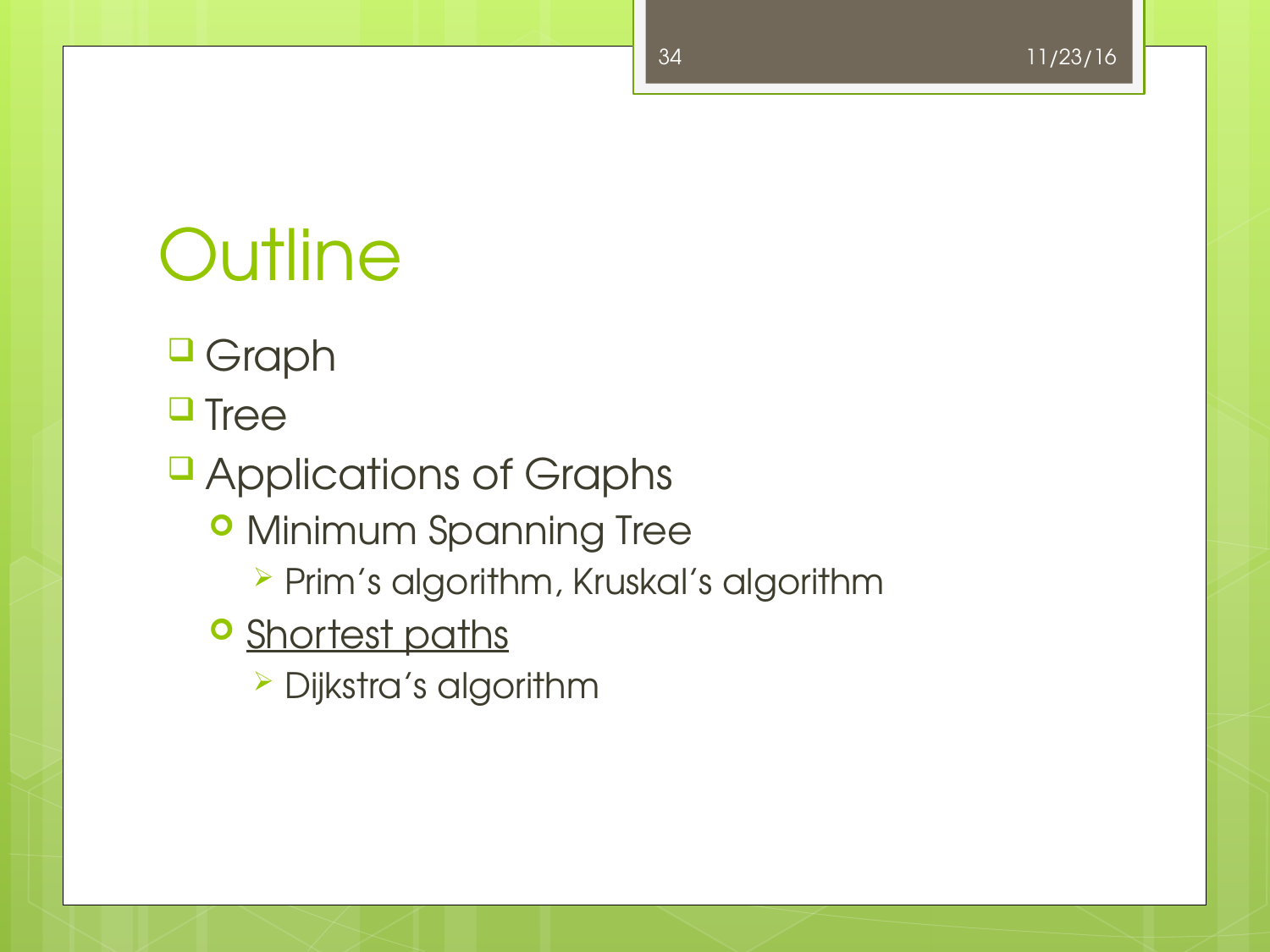

34
11/23/16
# Outline
Graph
Tree
Applications of Graphs
Minimum Spanning Tree
Prim’s algorithm, Kruskal’s algorithm
Shortest paths
Dijkstra’s algorithm